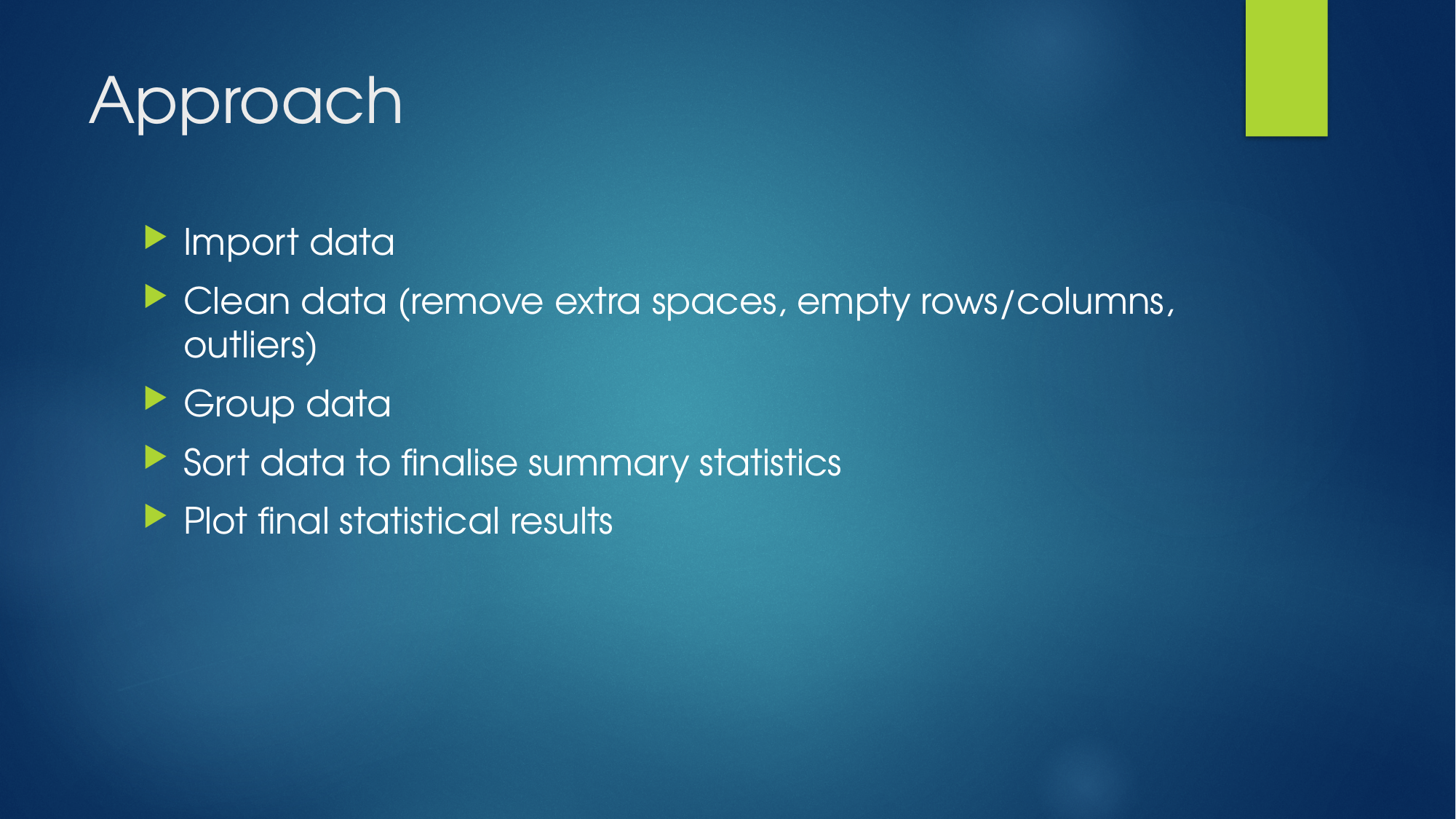

# Approach
Import data
Clean data (remove extra spaces, empty rows/columns, outliers)
Group data
Sort data to finalise summary statistics
Plot final statistical results